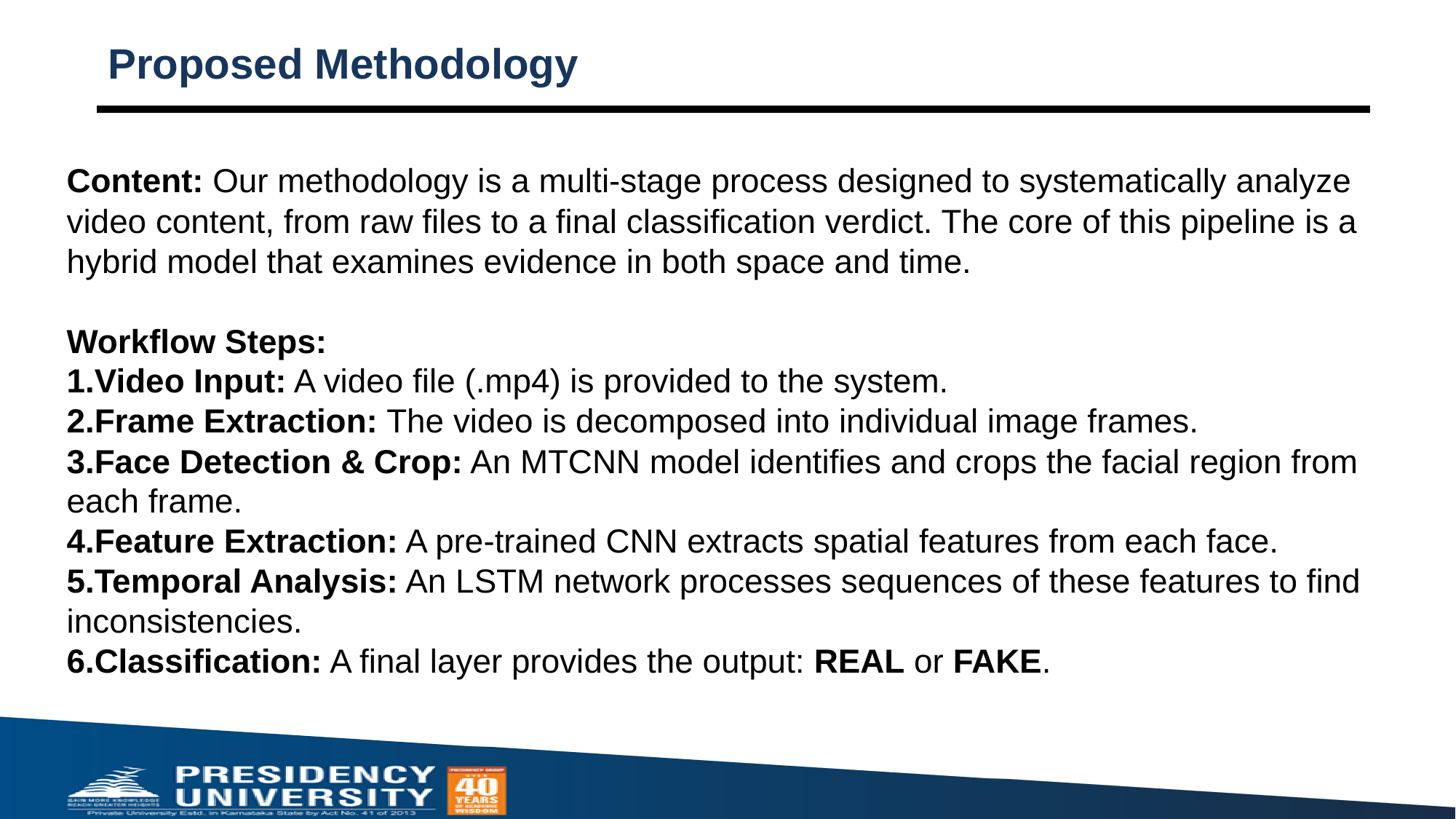

# Proposed Methodology
Content: Our methodology is a multi-stage process designed to systematically analyze video content, from raw files to a final classification verdict. The core of this pipeline is a hybrid model that examines evidence in both space and time.

Workflow Steps:
Video Input: A video file (.mp4) is provided to the system.
Frame Extraction: The video is decomposed into individual image frames.
Face Detection & Crop: An MTCNN model identifies and crops the facial region from each frame.
Feature Extraction: A pre-trained CNN extracts spatial features from each face.
Temporal Analysis: An LSTM network processes sequences of these features to find inconsistencies.
Classification: A final layer provides the output: REAL or FAKE.